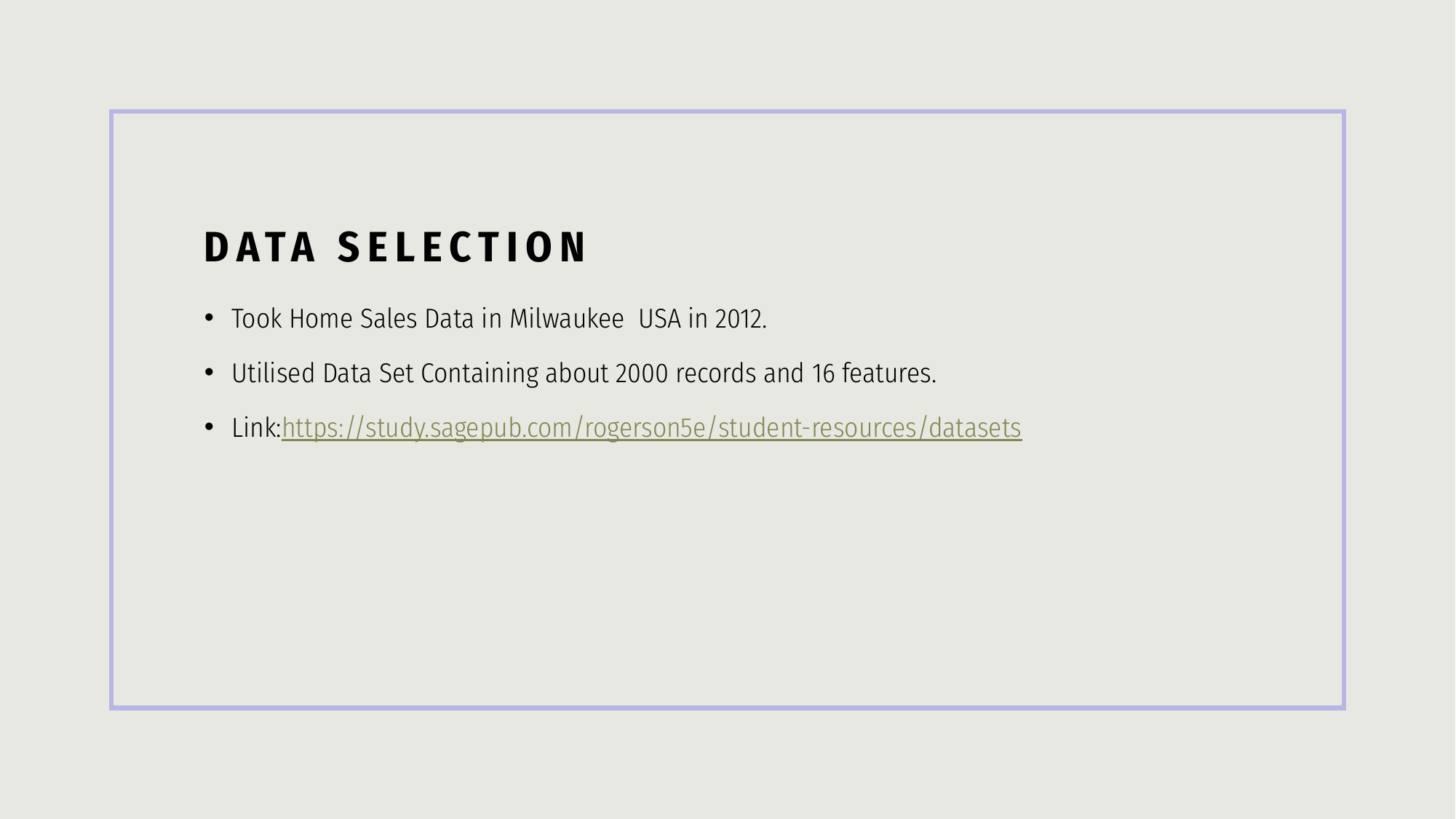

# Data Selection
Took Home Sales Data in Milwaukee  USA in 2012.
Utilised Data Set Containing about 2000 records and 16 features.
Link:https://study.sagepub.com/rogerson5e/student-resources/datasets